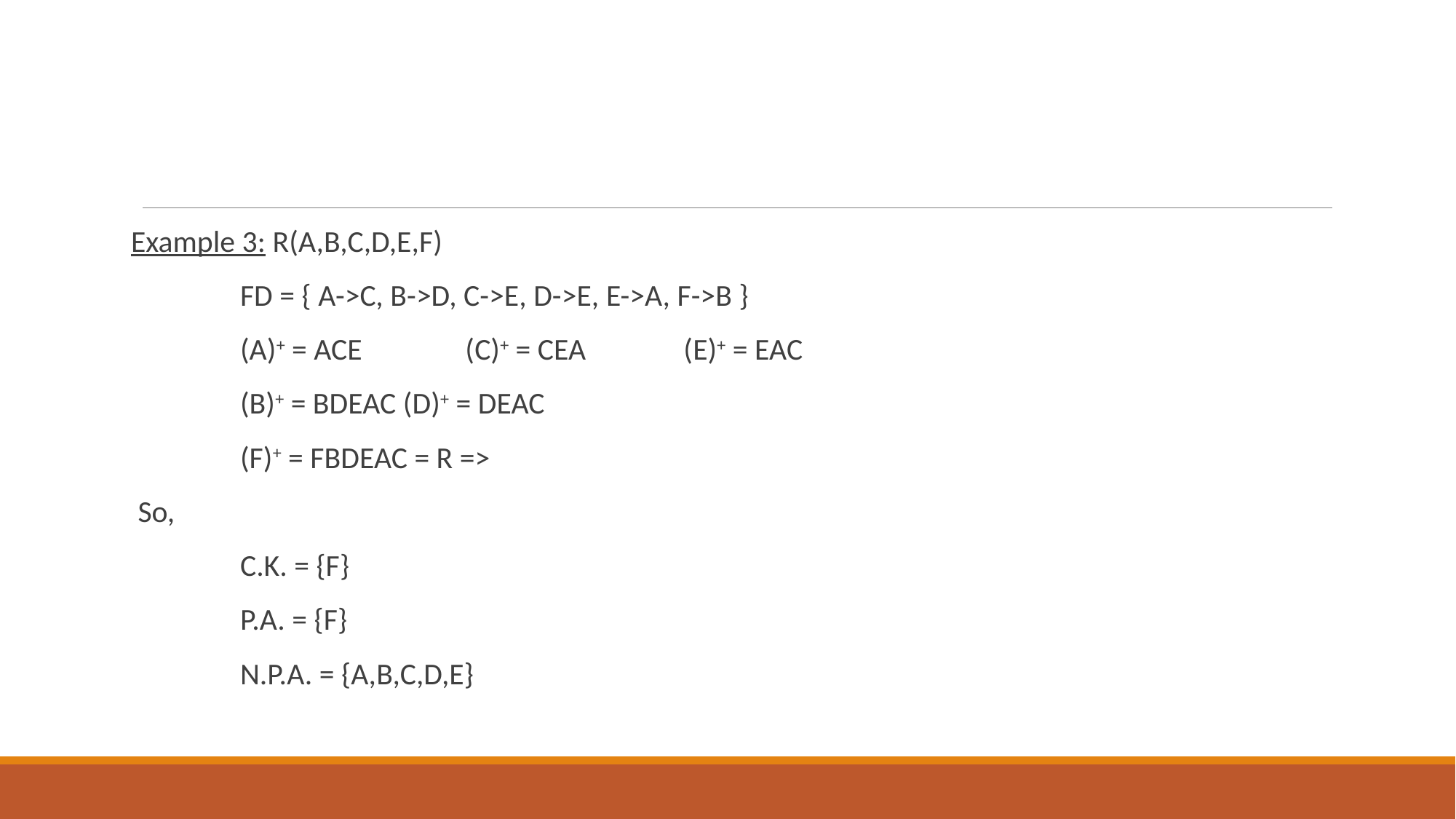

#
Example 3: R(A,B,C,D,E,F)
	FD = { A->C, B->D, C->E, D->E, E->A, F->B }
	(A)+ = ACE	 (C)+ = CEA	 (E)+ = EAC
	(B)+ = BDEAC (D)+ = DEAC
	(F)+ = FBDEAC = R =>
 So,
	C.K. = {F}
	P.A. = {F}
	N.P.A. = {A,B,C,D,E}